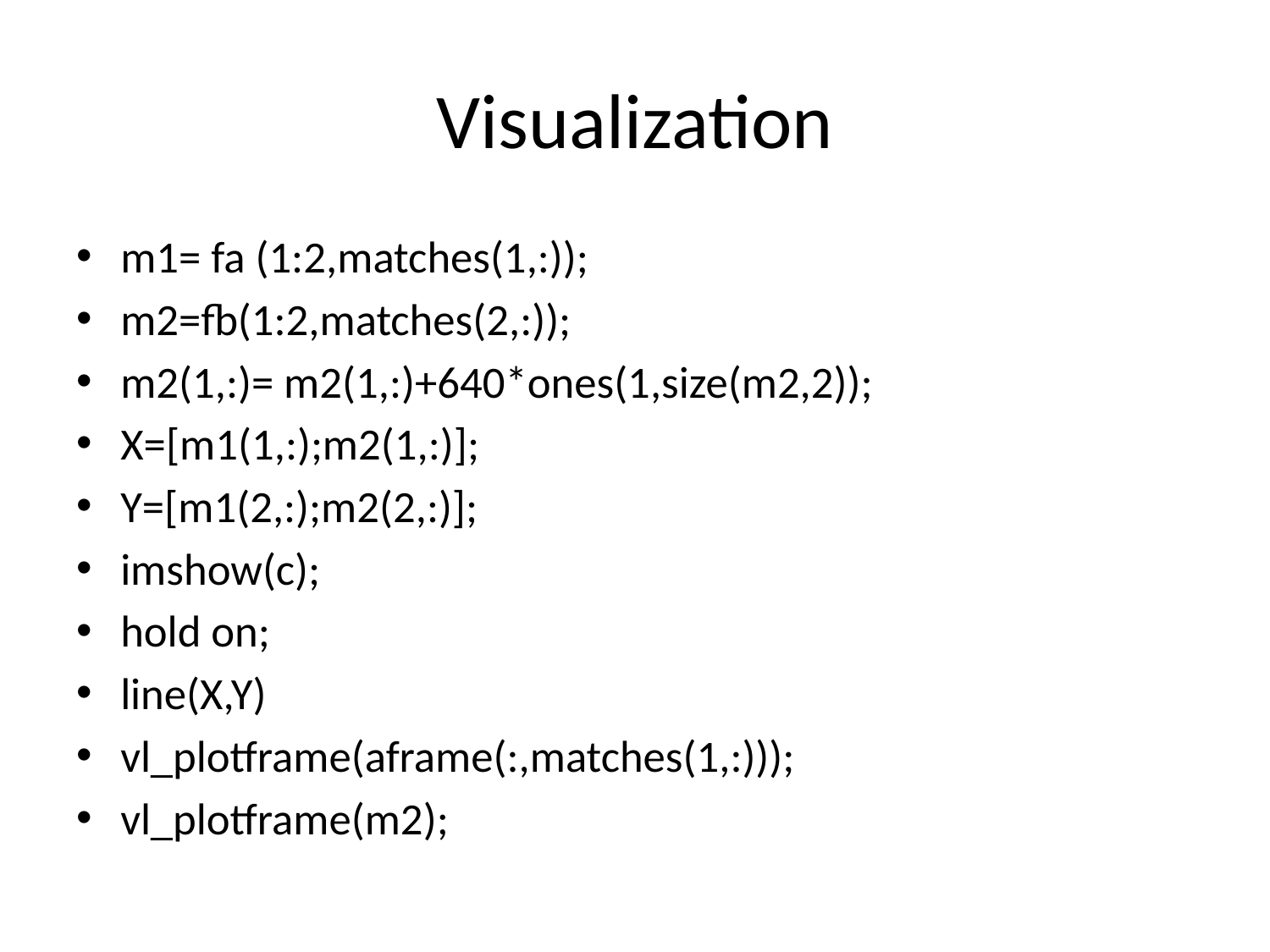

# Visualization
m1= fa (1:2,matches(1,:));
m2=fb(1:2,matches(2,:));
m2(1,:)= m2(1,:)+640*ones(1,size(m2,2));
X=[m1(1,:);m2(1,:)];
Y=[m1(2,:);m2(2,:)];
imshow(c);
hold on;
line(X,Y)
vl_plotframe(aframe(:,matches(1,:)));
vl_plotframe(m2);